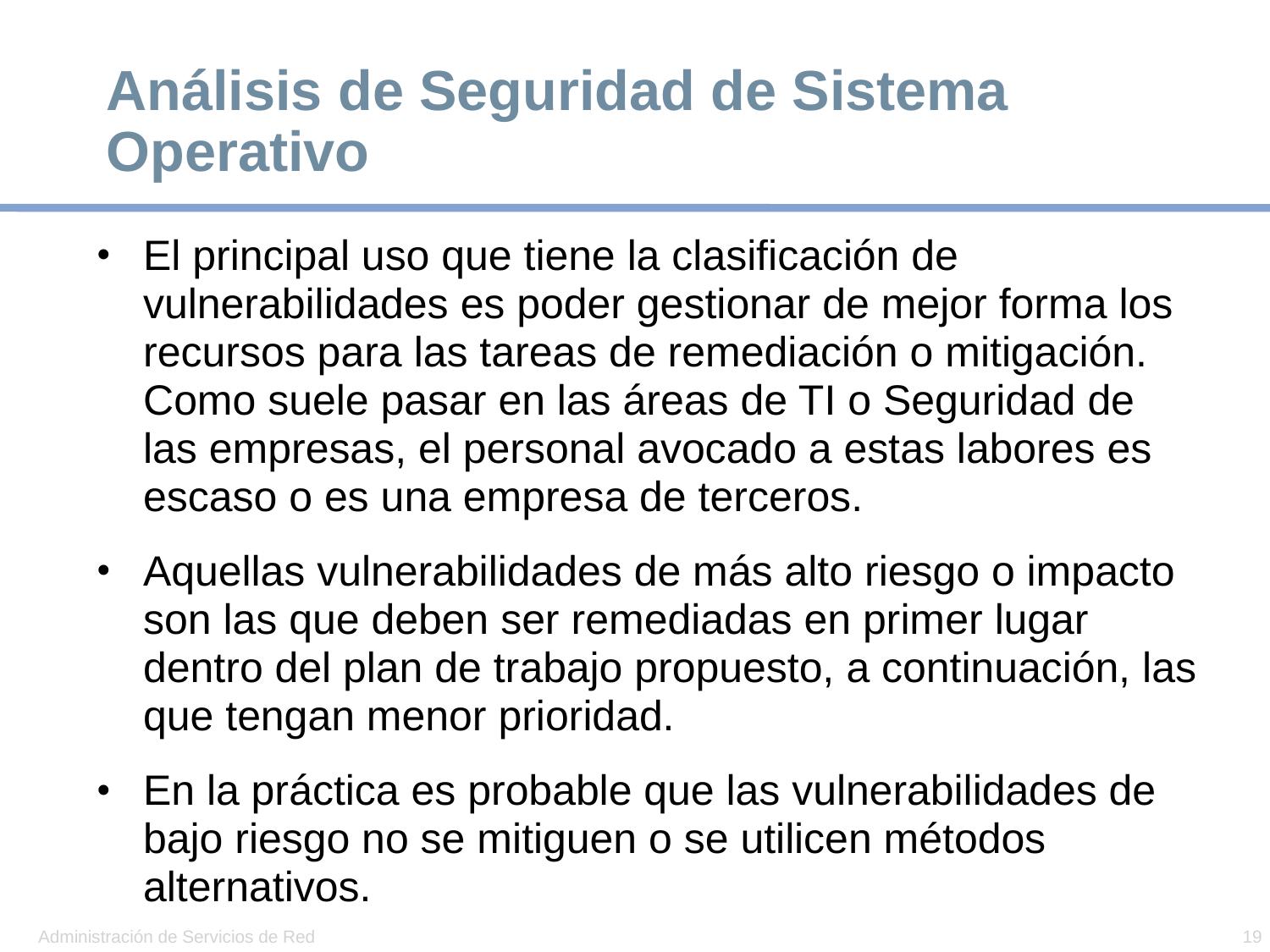

# Análisis de Seguridad de Sistema Operativo
El principal uso que tiene la clasificación de vulnerabilidades es poder gestionar de mejor forma los recursos para las tareas de remediación o mitigación. Como suele pasar en las áreas de TI o Seguridad de las empresas, el personal avocado a estas labores es escaso o es una empresa de terceros.
Aquellas vulnerabilidades de más alto riesgo o impacto son las que deben ser remediadas en primer lugar dentro del plan de trabajo propuesto, a continuación, las que tengan menor prioridad.
En la práctica es probable que las vulnerabilidades de bajo riesgo no se mitiguen o se utilicen métodos alternativos.